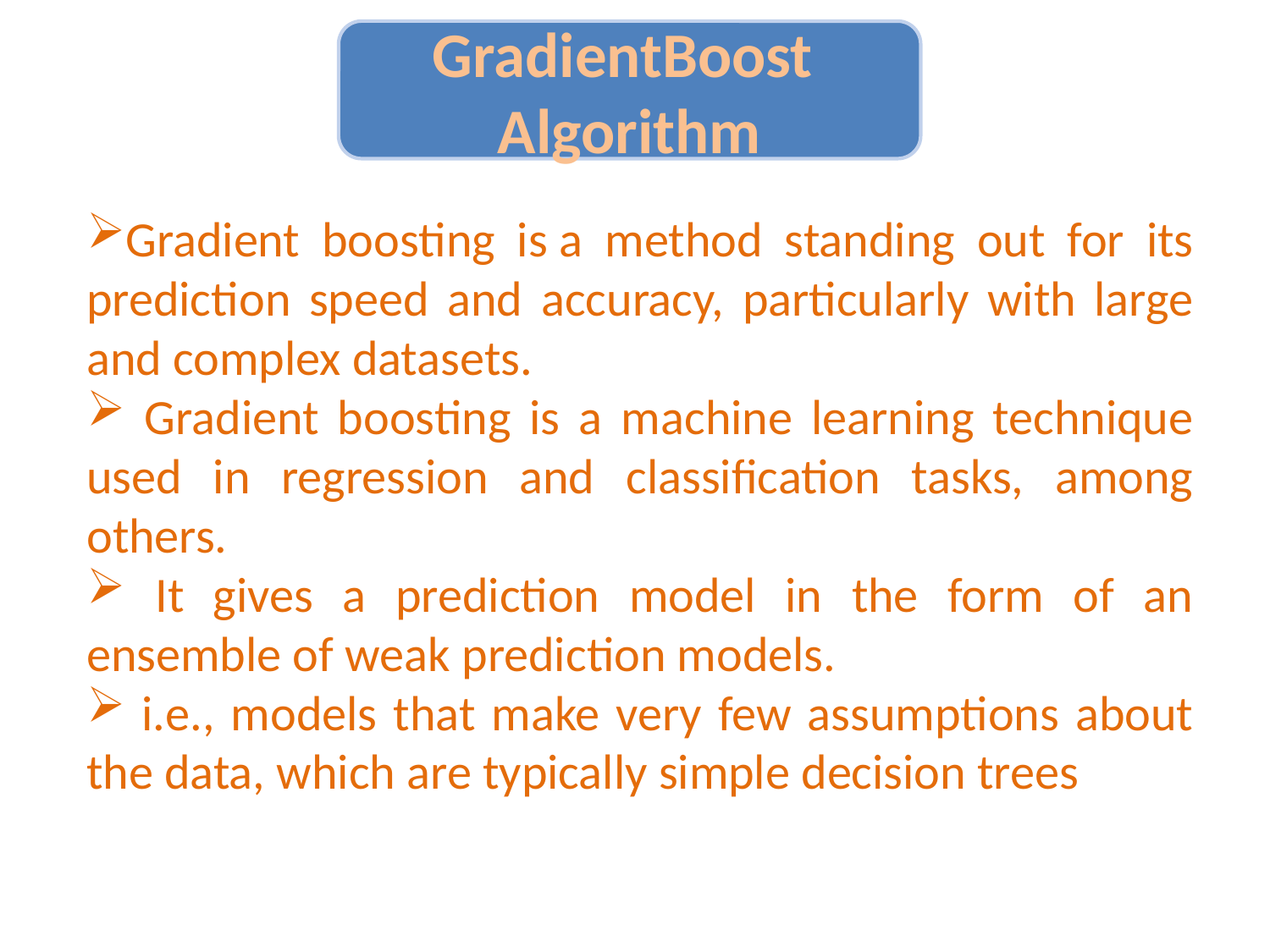

GradientBoost  Algorithm
Gradient boosting is a method standing out for its prediction speed and accuracy, particularly with large and complex datasets.
 Gradient boosting is a machine learning technique used in regression and classification tasks, among others.
 It gives a prediction model in the form of an ensemble of weak prediction models.
 i.e., models that make very few assumptions about the data, which are typically simple decision trees